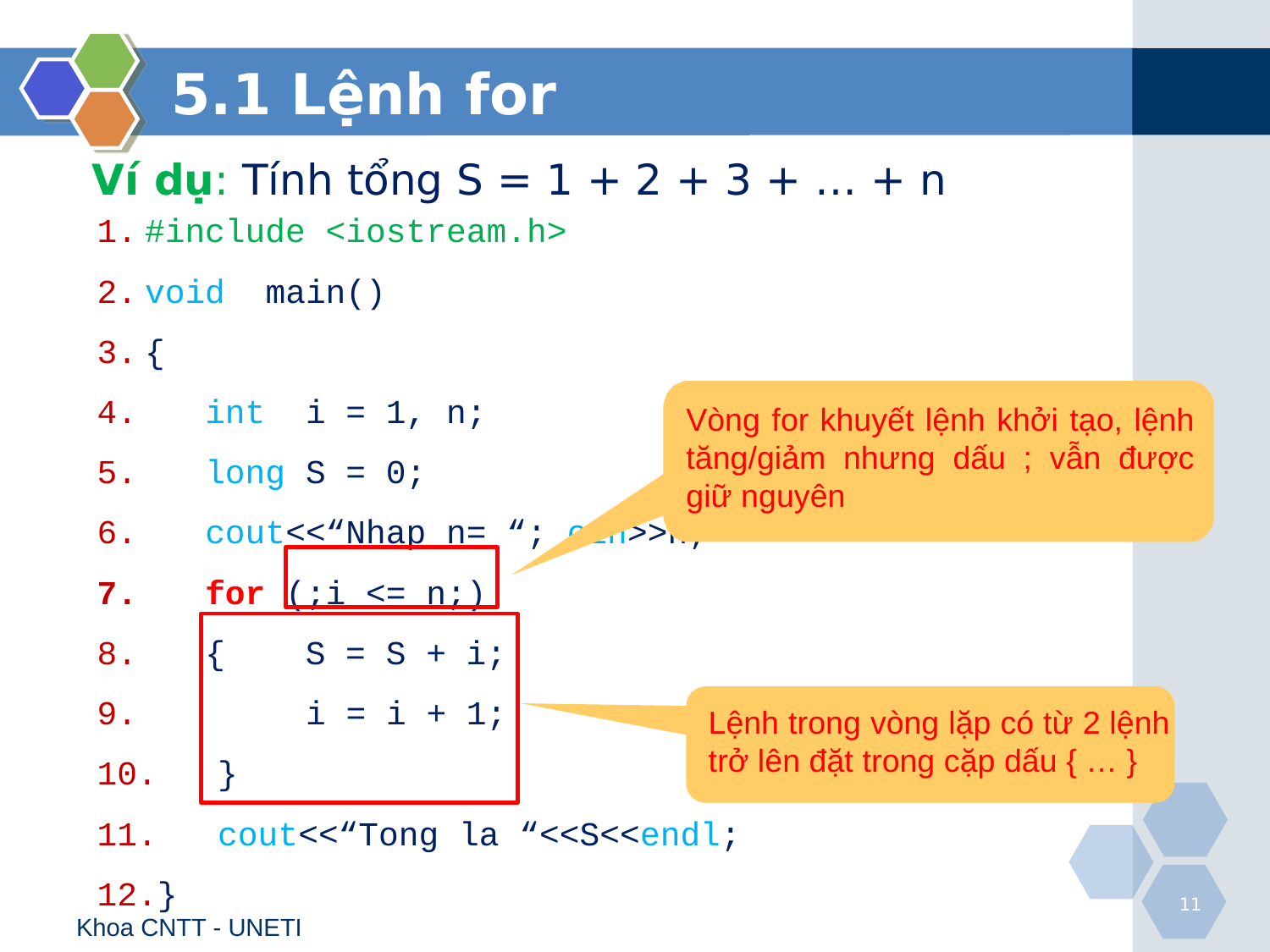

# 5.1 Lệnh for
Ví dụ: Tính tổng S = 1 + 2 + 3 + … + n
#include <iostream.h>
void  main()
{
   int  i = 1, n;
   long S = 0;
   cout<<“Nhap n= “; cin>>n;
   for (;i <= n;)
   {    S = S + i;
        i = i + 1;
   }
   cout<<“Tong la “<<S<<endl;
}

Vòng for khuyết lệnh khởi tạo, lệnh tăng/giảm nhưng dấu ; vẫn được giữ nguyên

Lệnh trong vòng lặp có từ 2 lệnh trở lên đặt trong cặp dấu { … }
11
Khoa CNTT - UNETI